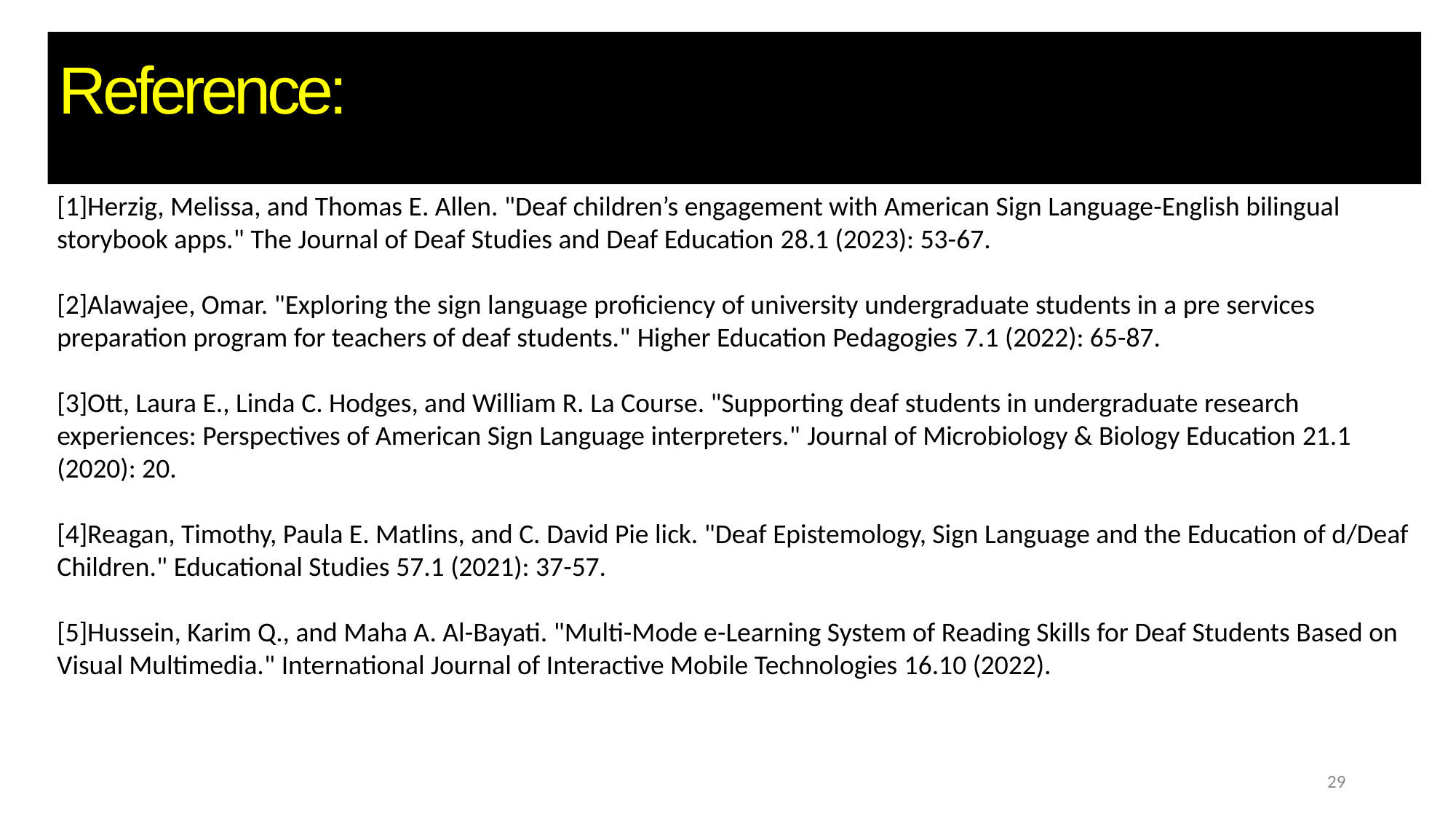

# Reference:
[1]Herzig, Melissa, and Thomas E. Allen. "Deaf children’s engagement with American Sign Language-English bilingual storybook apps." The Journal of Deaf Studies and Deaf Education 28.1 (2023): 53-67.

[2]Alawajee, Omar. "Exploring the sign language proficiency of university undergraduate students in a pre services preparation program for teachers of deaf students." Higher Education Pedagogies 7.1 (2022): 65-87.

[3]Ott, Laura E., Linda C. Hodges, and William R. La Course. "Supporting deaf students in undergraduate research experiences: Perspectives of American Sign Language interpreters." Journal of Microbiology & Biology Education 21.1 (2020): 20.

[4]Reagan, Timothy, Paula E. Matlins, and C. David Pie lick. "Deaf Epistemology, Sign Language and the Education of d/Deaf Children." Educational Studies 57.1 (2021): 37-57.

[5]Hussein, Karim Q., and Maha A. Al-Bayati. "Multi-Mode e-Learning System of Reading Skills for Deaf Students Based on Visual Multimedia." International Journal of Interactive Mobile Technologies 16.10 (2022).

29